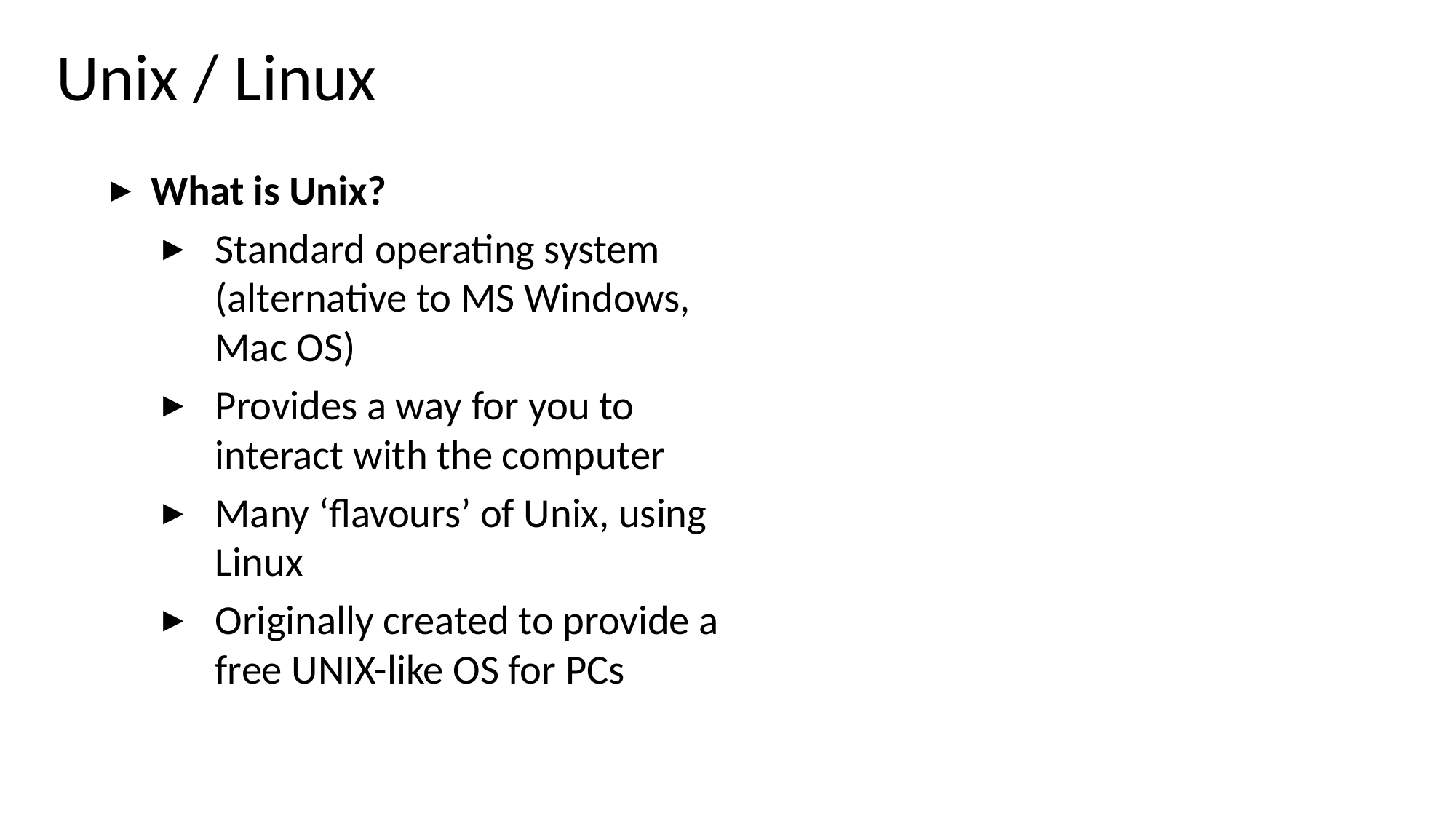

# Unix / Linux
What is Unix?
Standard operating system (alternative to MS Windows, Mac OS)
Provides a way for you to interact with the computer
Many ‘flavours’ of Unix, using Linux
Originally created to provide a free UNIX-like OS for PCs